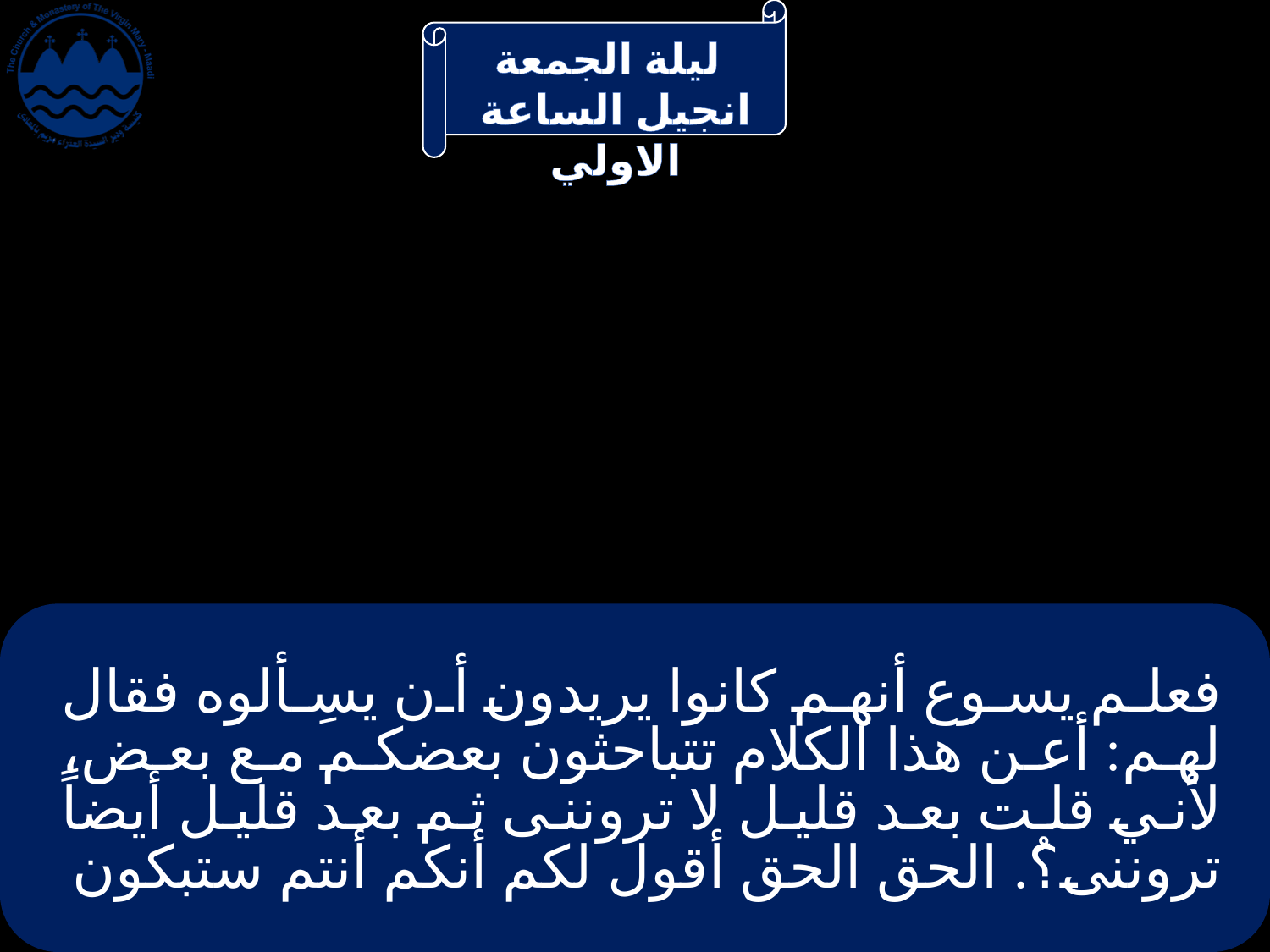

# فعلم يسوع أنهم كانوا يريدون أن يسِألوه فقال لهم: أعن هذا الكلام تتباحثون بعضكم مع بعض، لأني قلت بعد قليل لا تروننى ثم بعد قليل أيضاً تروننى؟ُ. الحق الحق أقول لكم أنكم أنتم ستبكون